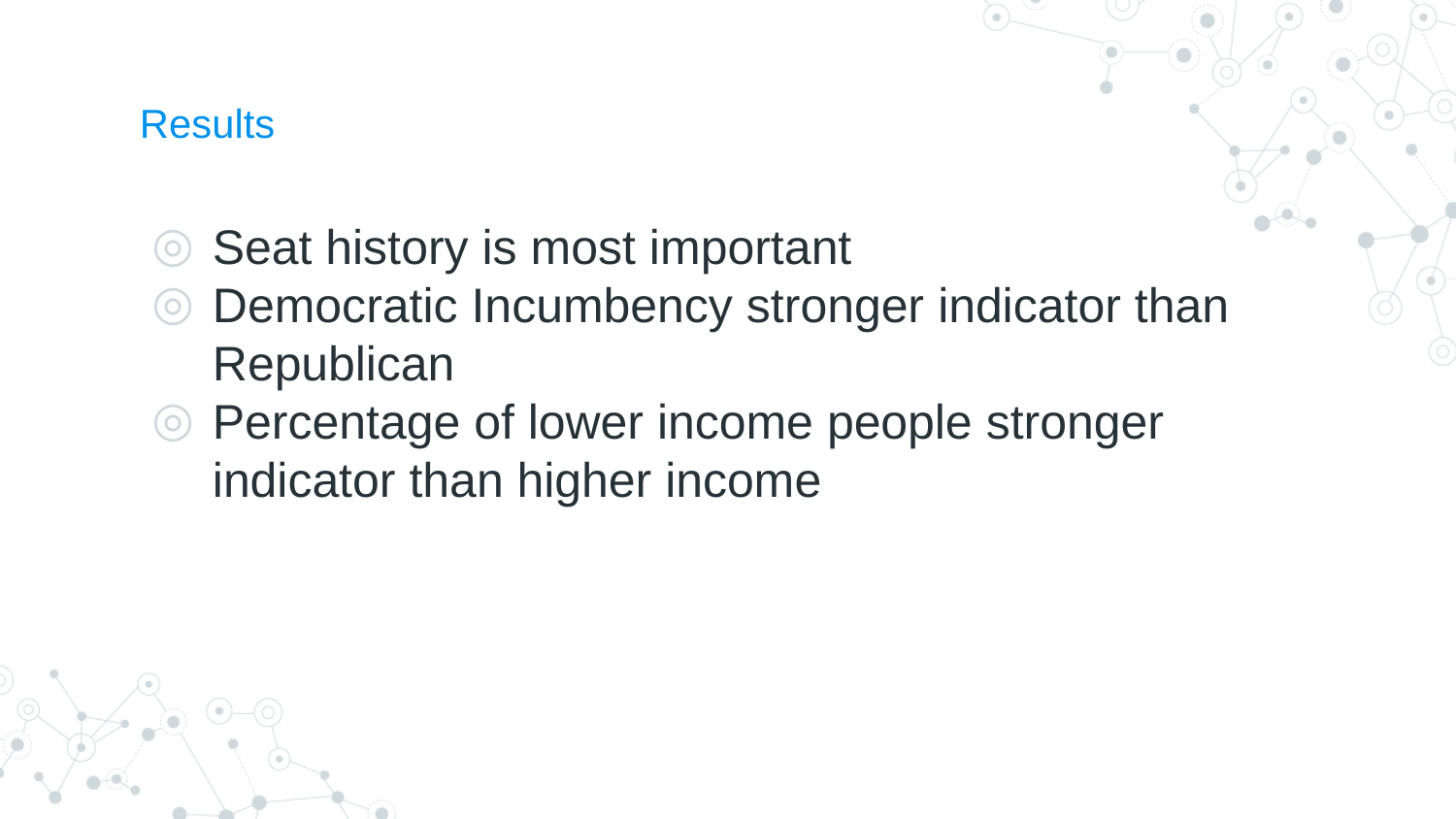

# Results
Seat history is most important
Democratic Incumbency stronger indicator than Republican
Percentage of lower income people stronger indicator than higher income